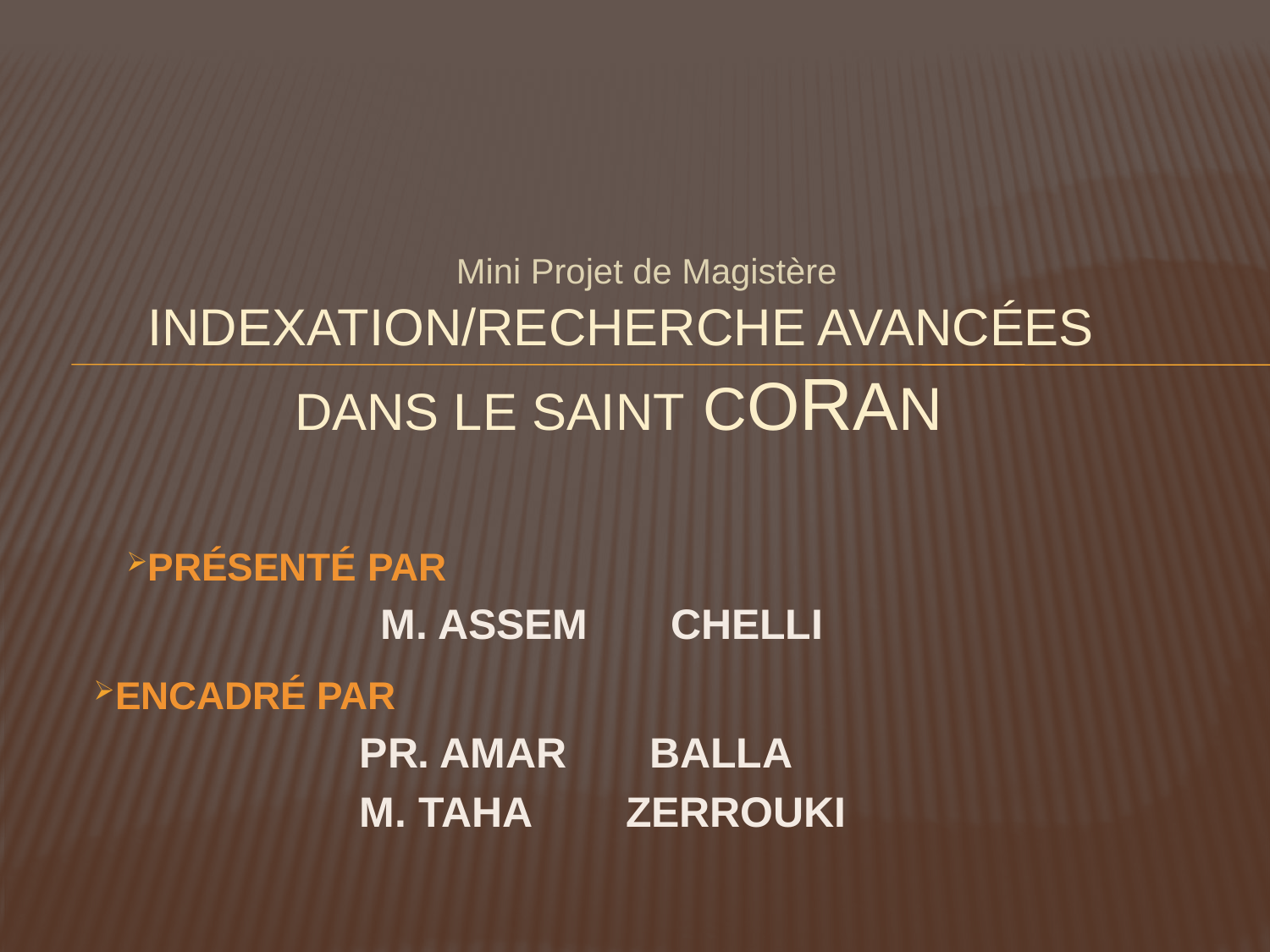

Mini Projet de Magistère
# INDEXATION/RECHERCHE AVANCÉES DANS LE SAINT CORAN
Présenté par
		M. ASSEM       CHELLI
ENCADRÉ PAR
		 PR. AMAR       BALLA
		 M. TAHA        ZERROUKI